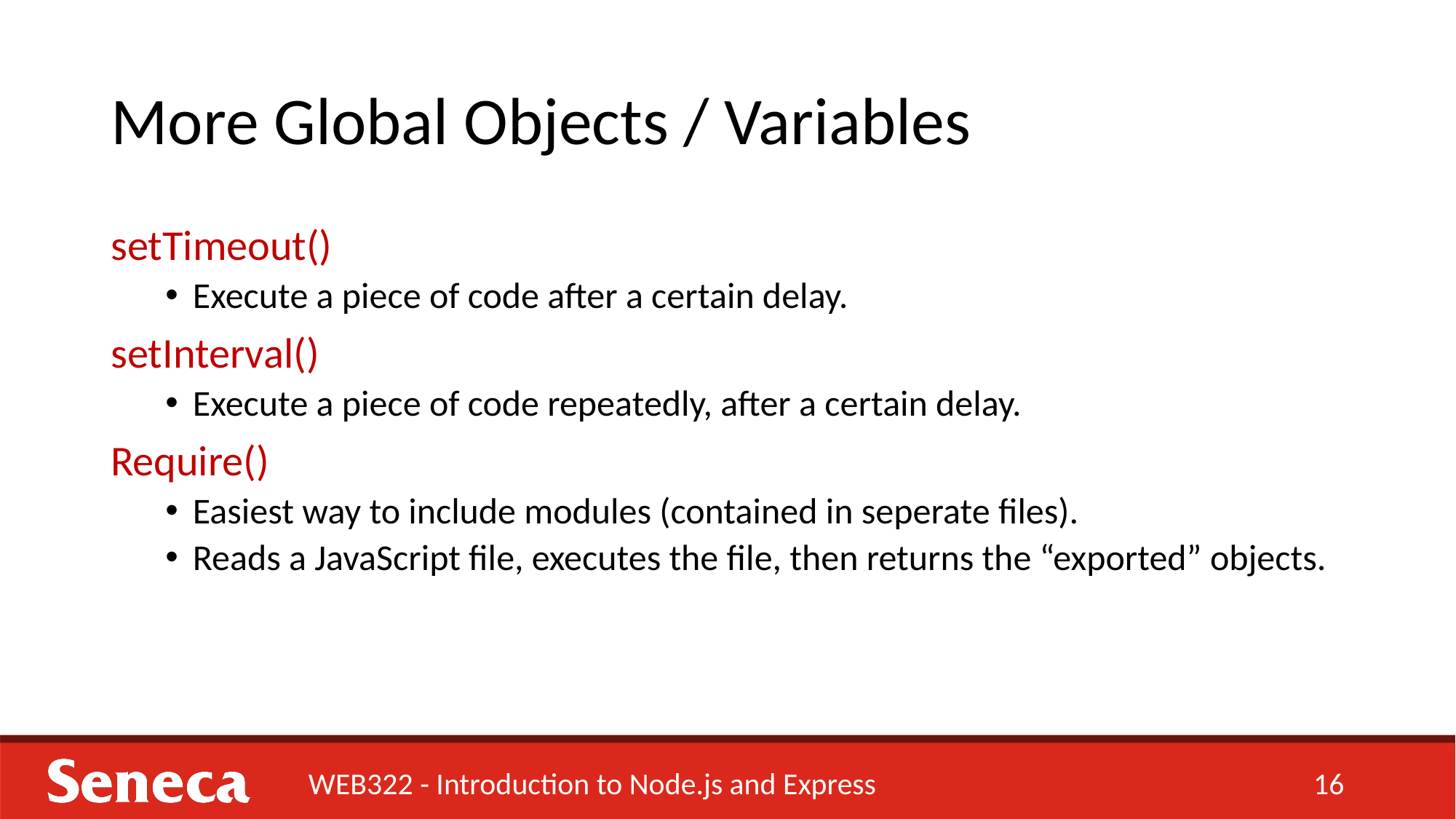

# More Global Objects / Variables
setTimeout()
Execute a piece of code after a certain delay.
setInterval()
Execute a piece of code repeatedly, after a certain delay.
Require()
Easiest way to include modules (contained in seperate files).
Reads a JavaScript file, executes the file, then returns the “exported” objects.
WEB322 - Introduction to Node.js and Express
16